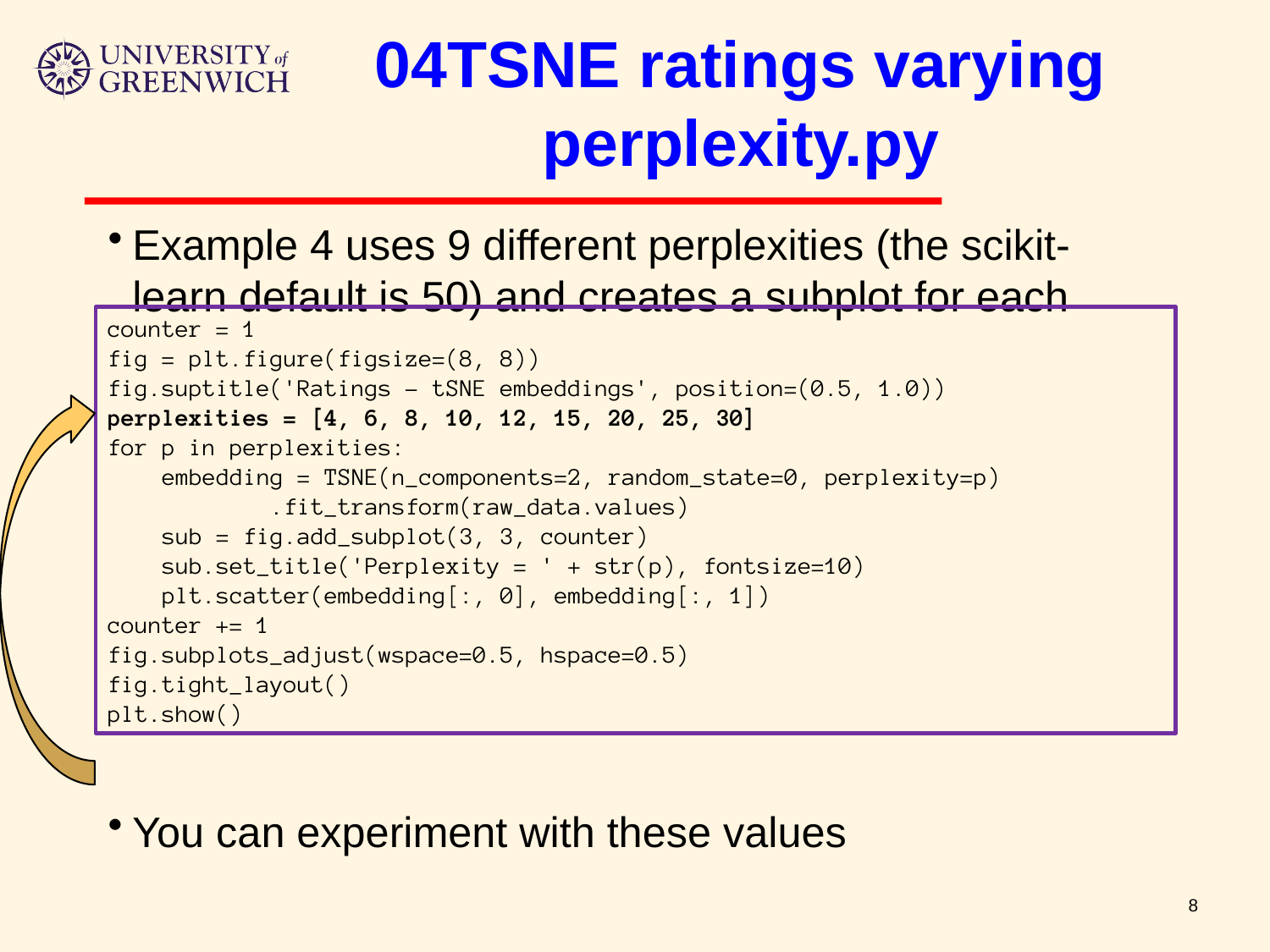

# 04TSNE ratings varying perplexity.py
Example 4 uses 9 different perplexities (the scikit-learn default is 50) and creates a subplot for each

You can experiment with these values

counter = 1
fig = plt.figure(figsize=(8, 8))
fig.suptitle('Ratings - tSNE embeddings', position=(0.5, 1.0))
perplexities = [4, 6, 8, 10, 12, 15, 20, 25, 30]
for p in perplexities:
    embedding = TSNE(n_components=2, random_state=0, perplexity=p)
            .fit_transform(raw_data.values)
    sub = fig.add_subplot(3, 3, counter)
    sub.set_title('Perplexity = ' + str(p), fontsize=10)
    plt.scatter(embedding[:, 0], embedding[:, 1])
counter += 1
fig.subplots_adjust(wspace=0.5, hspace=0.5)
fig.tight_layout()
plt.show()

8